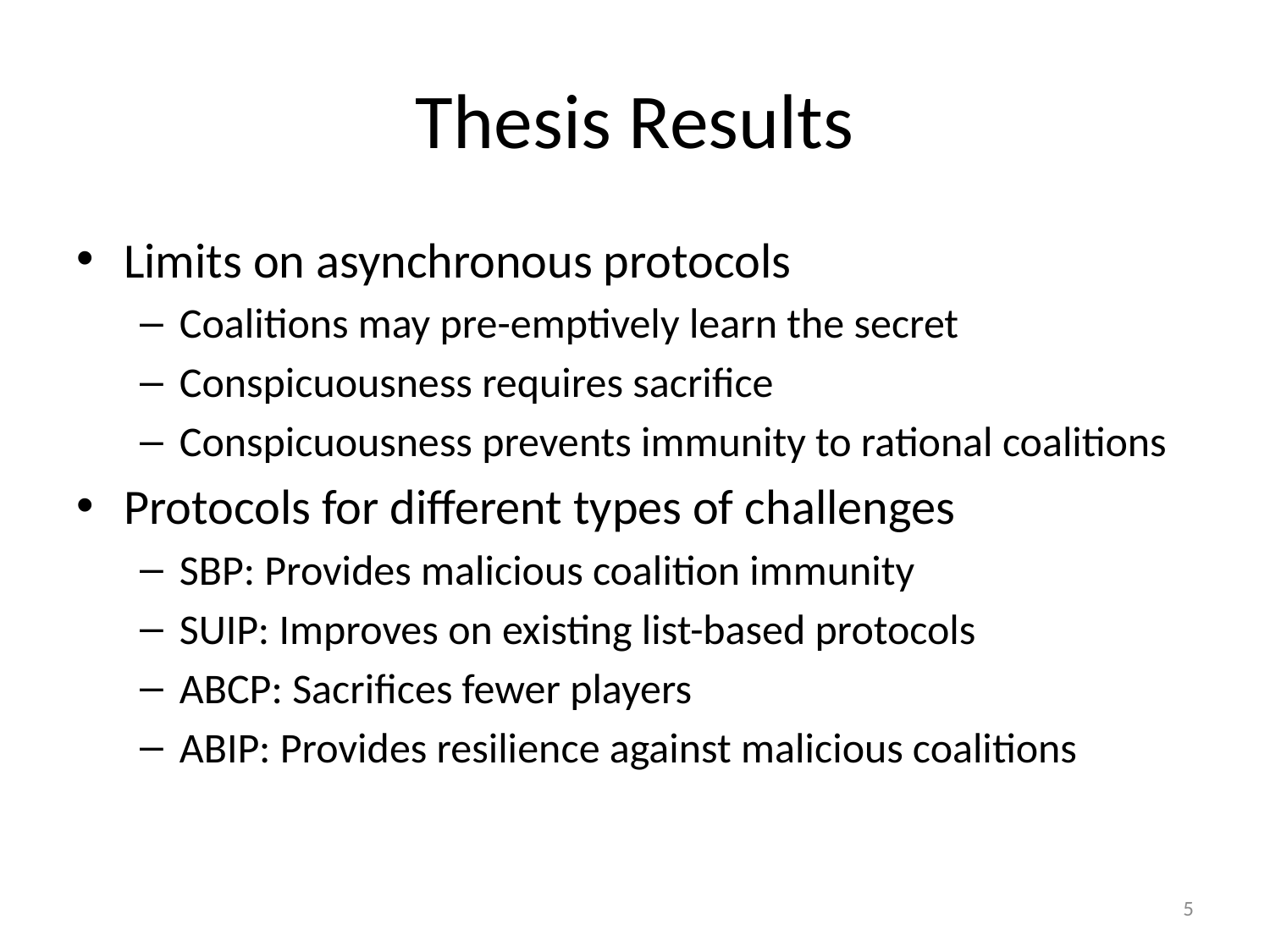

# Thesis Results
Limits on asynchronous protocols
Coalitions may pre-emptively learn the secret
Conspicuousness requires sacrifice
Conspicuousness prevents immunity to rational coalitions
Protocols for different types of challenges
SBP: Provides malicious coalition immunity
SUIP: Improves on existing list-based protocols
ABCP: Sacrifices fewer players
ABIP: Provides resilience against malicious coalitions
5